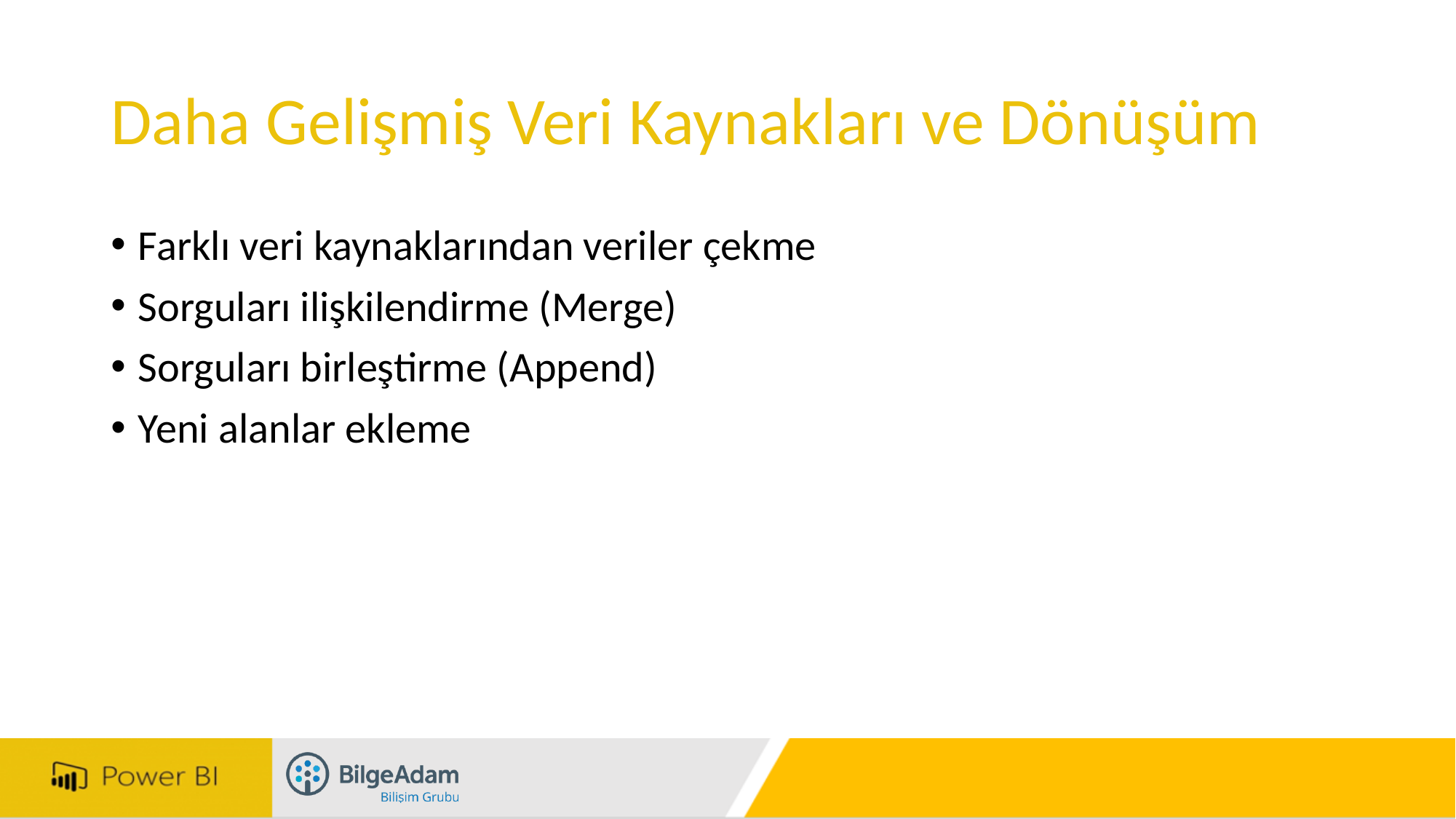

# Daha Gelişmiş Veri Kaynakları ve Dönüşüm
Farklı veri kaynaklarından veriler çekme
Sorguları ilişkilendirme (Merge)
Sorguları birleştirme (Append)
Yeni alanlar ekleme